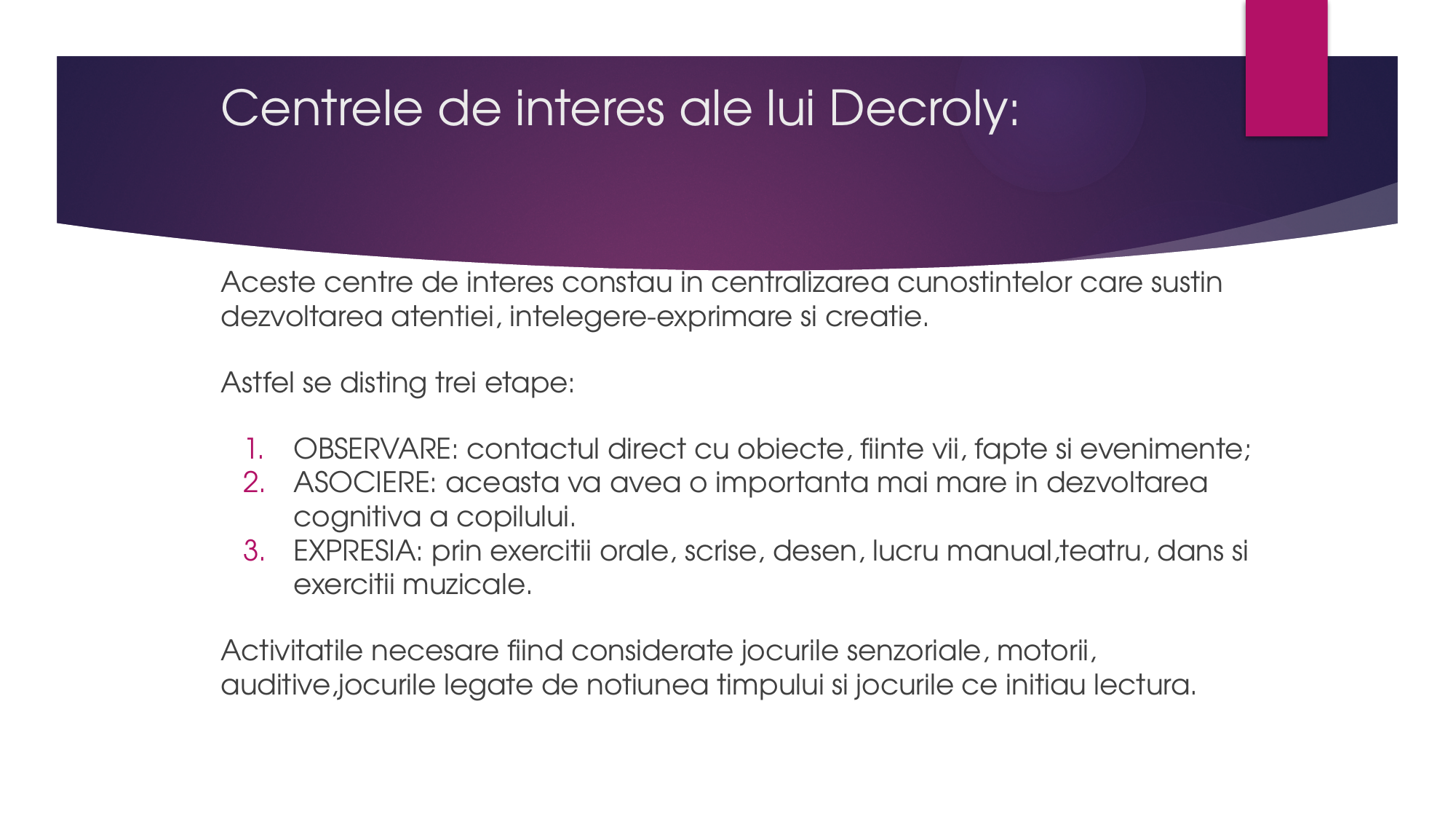

# Centrele de interes ale lui Decroly:
Aceste centre de interes constau in centralizarea cunostintelor care sustin dezvoltarea atentiei, intelegere-exprimare si creatie.
Astfel se disting trei etape:
OBSERVARE: contactul direct cu obiecte, fiinte vii, fapte si evenimente;
ASOCIERE: aceasta va avea o importanta mai mare in dezvoltarea cognitiva a copilului.
EXPRESIA: prin exercitii orale, scrise, desen, lucru manual,teatru, dans si exercitii muzicale.
Activitatile necesare fiind considerate jocurile senzoriale, motorii, auditive,jocurile legate de notiunea timpului si jocurile ce initiau lectura.